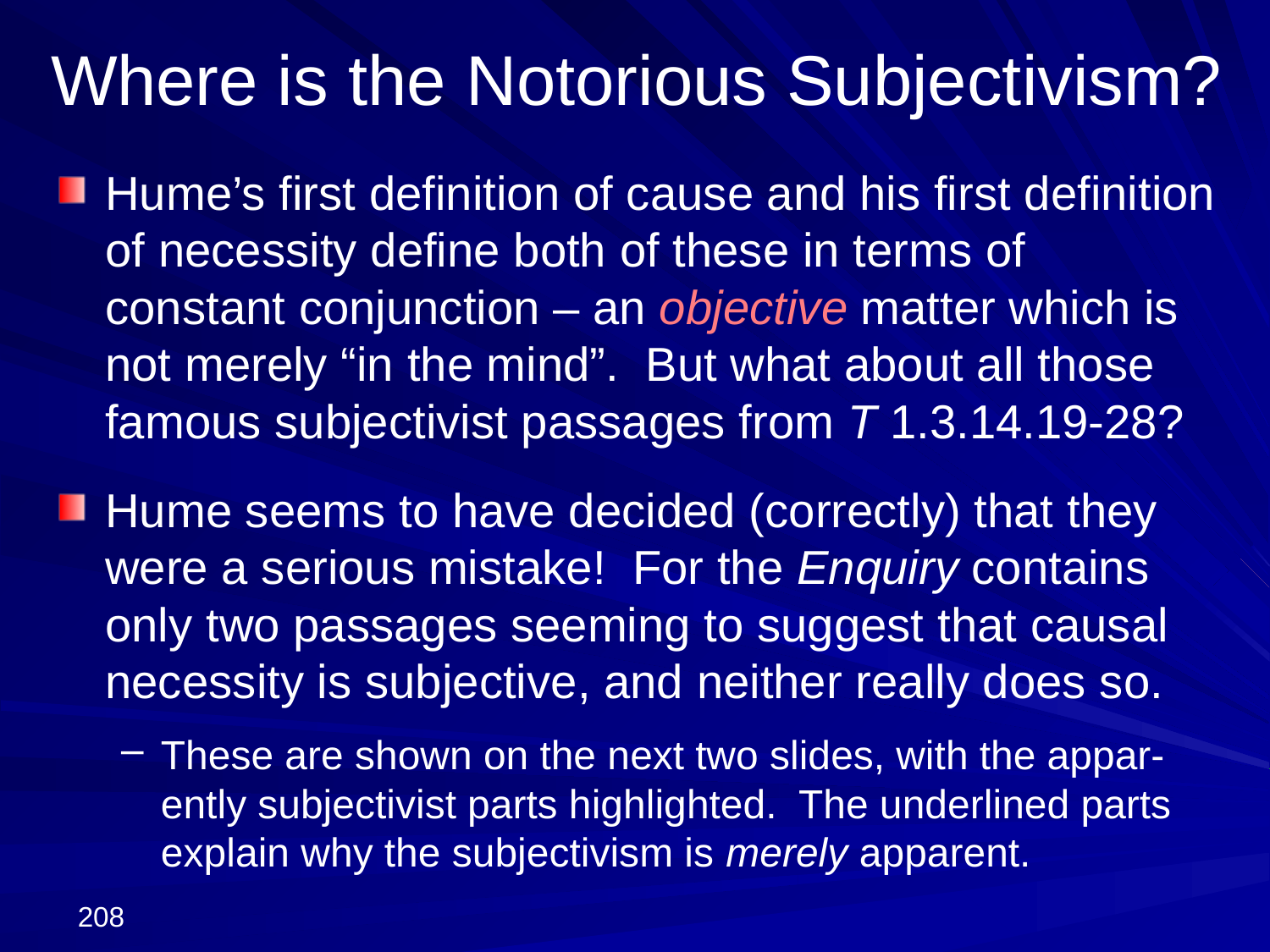

# Where is the Notorious Subjectivism?
Hume’s first definition of cause and his first definition of necessity define both of these in terms of constant conjunction – an objective matter which is not merely “in the mind”.  But what about all those famous subjectivist passages from T 1.3.14.19-28?
Hume seems to have decided (correctly) that they were a serious mistake!  For the Enquiry contains only two passages seeming to suggest that causal necessity is subjective, and neither really does so.
These are shown on the next two slides, with the appar-ently subjectivist parts highlighted.  The underlined parts explain why the subjectivism is merely apparent.
208